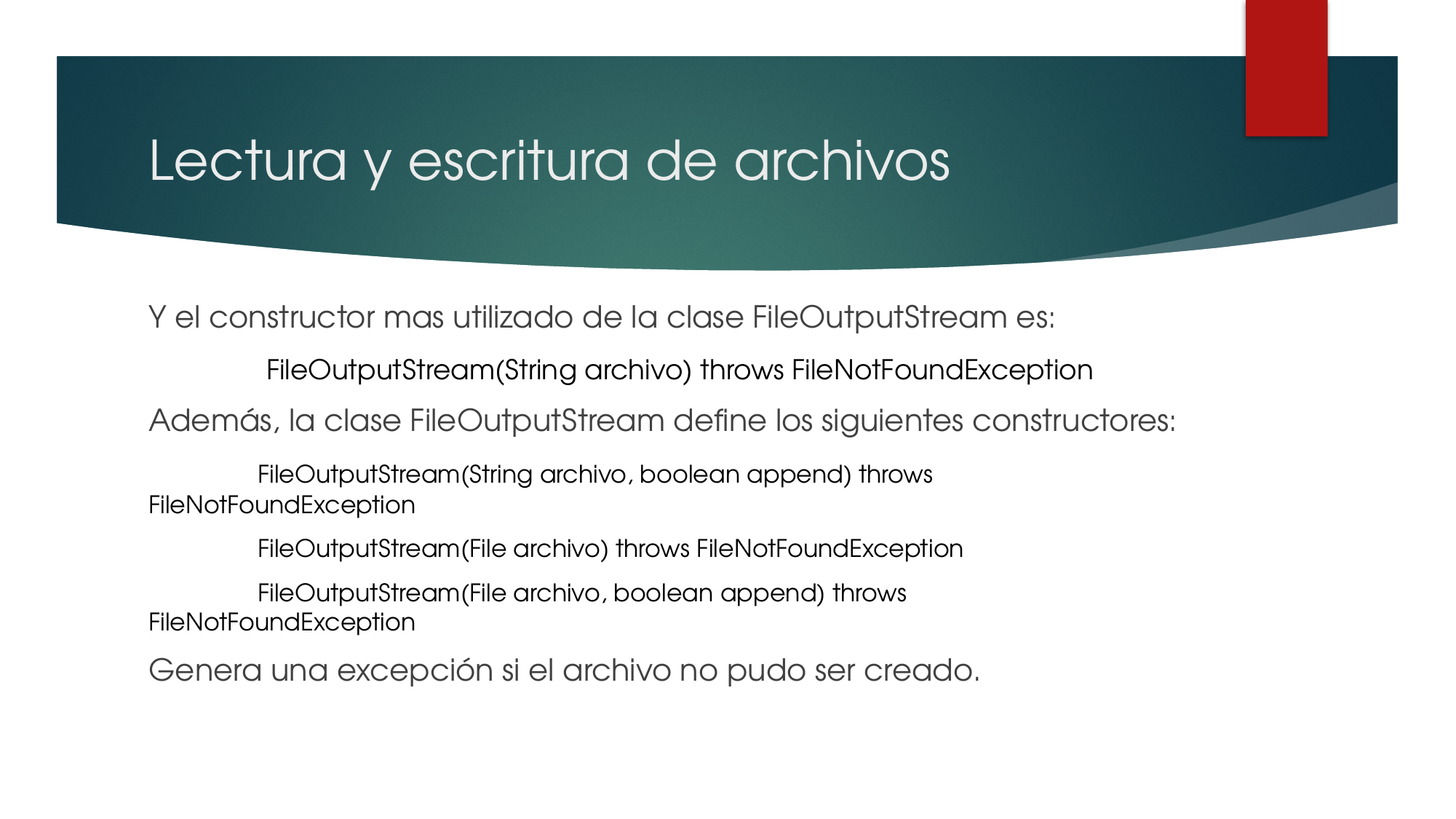

# Lectura y escritura de archivos
Y el constructor mas utilizado de la clase FileOutputStream es:
	 FileOutputStream(String archivo) throws FileNotFoundException
Además, la clase FileOutputStream define los siguientes constructores:
	FileOutputStream(String archivo, boolean append) throws FileNotFoundException
	FileOutputStream(File archivo) throws FileNotFoundException
	FileOutputStream(File archivo, boolean append) throws FileNotFoundException
Genera una excepción si el archivo no pudo ser creado.